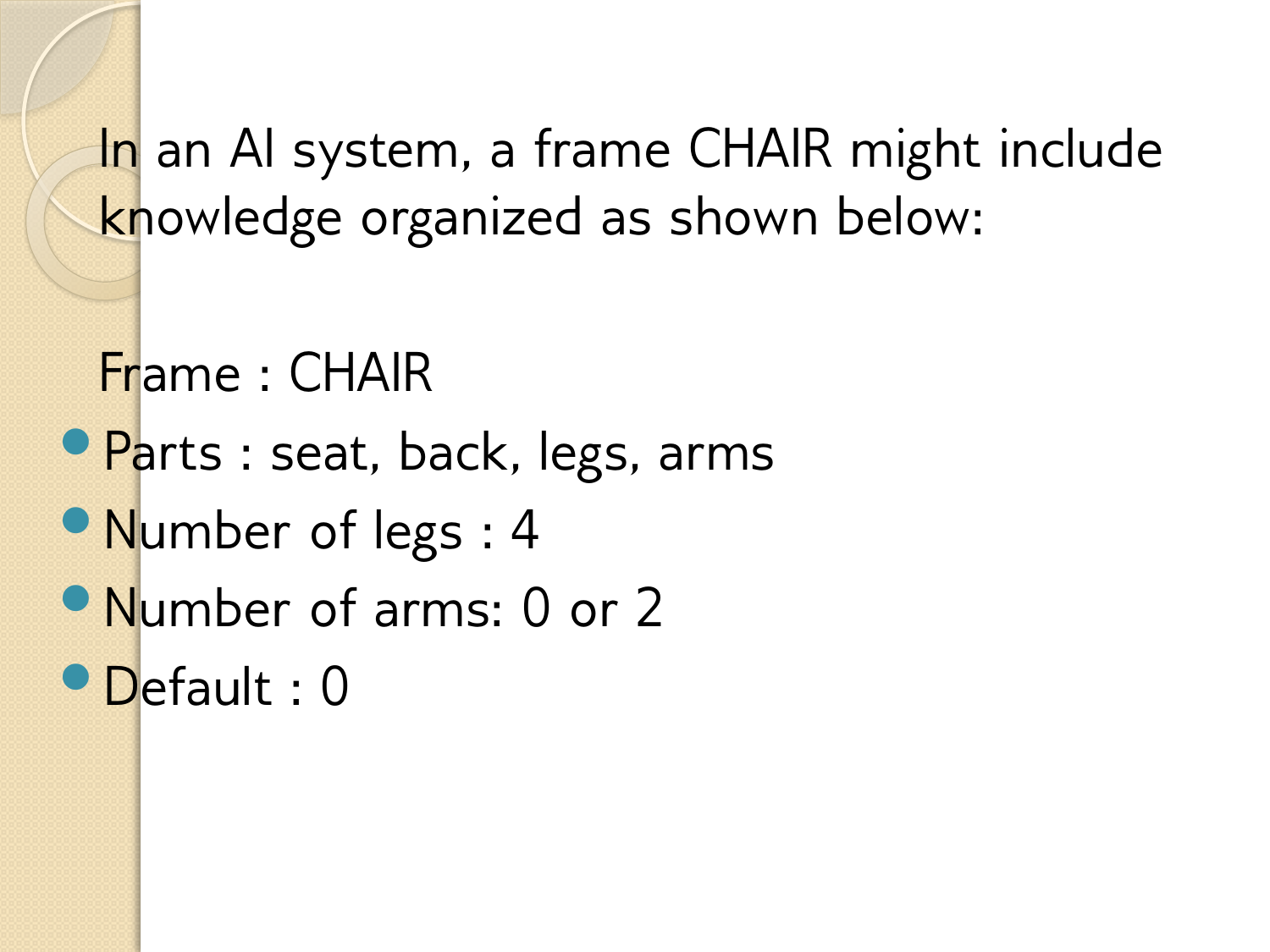

In an AI system, a frame CHAIR might include knowledge organized as shown below:

	Frame : CHAIR
Parts : seat, back, legs, arms
Number of legs : 4
Number of arms: 0 or 2
Default : 0